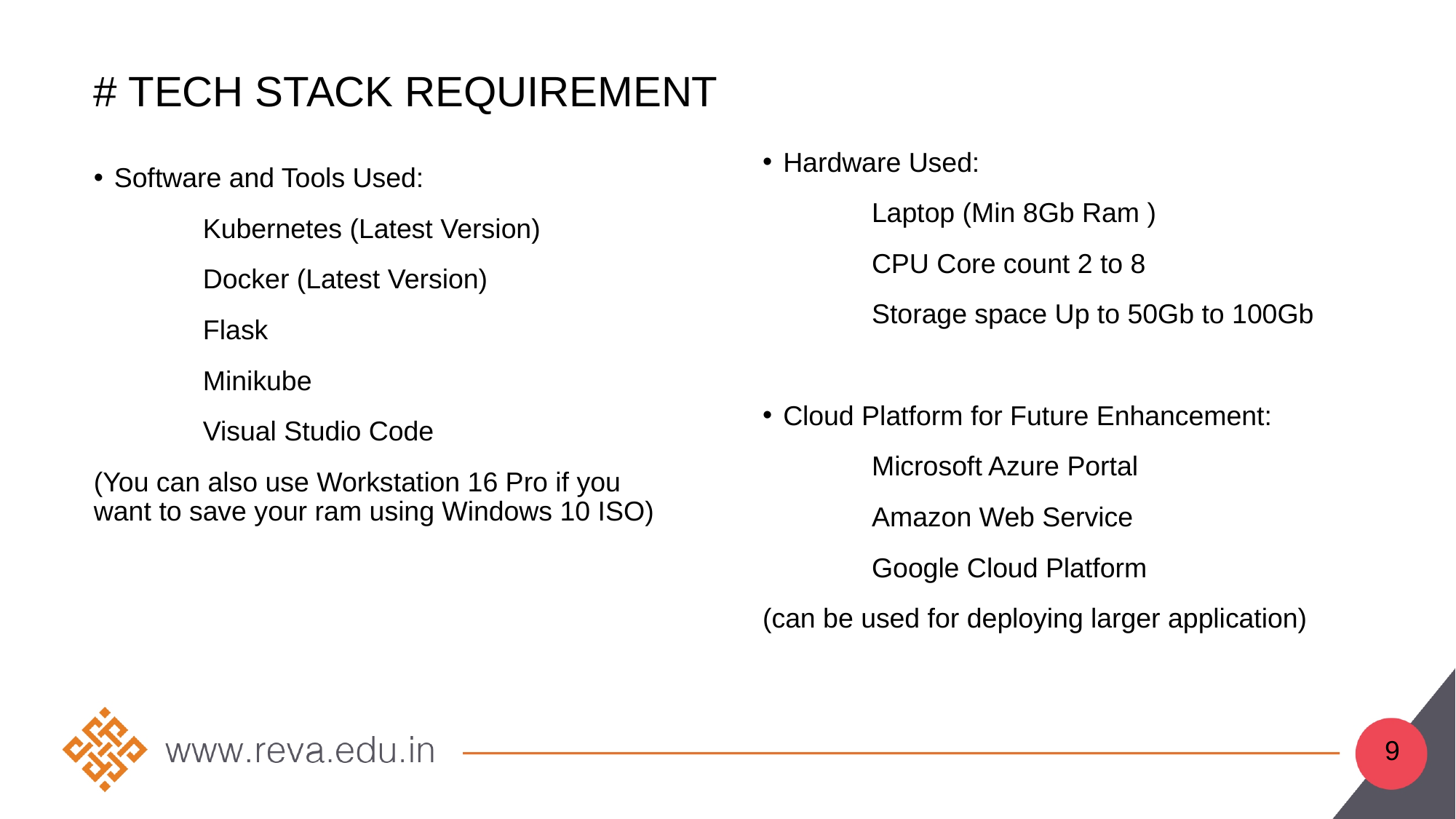

# # Tech stack requirement
Hardware Used:
	Laptop (Min 8Gb Ram )
	CPU Core count 2 to 8
	Storage space Up to 50Gb to 100Gb

Cloud Platform for Future Enhancement:
	Microsoft Azure Portal
	Amazon Web Service
	Google Cloud Platform
(can be used for deploying larger application)

Software and Tools Used:
	Kubernetes (Latest Version)
	Docker (Latest Version)
	Flask
	Minikube
	Visual Studio Code
(You can also use Workstation 16 Pro if you want to save your ram using Windows 10 ISO)

9